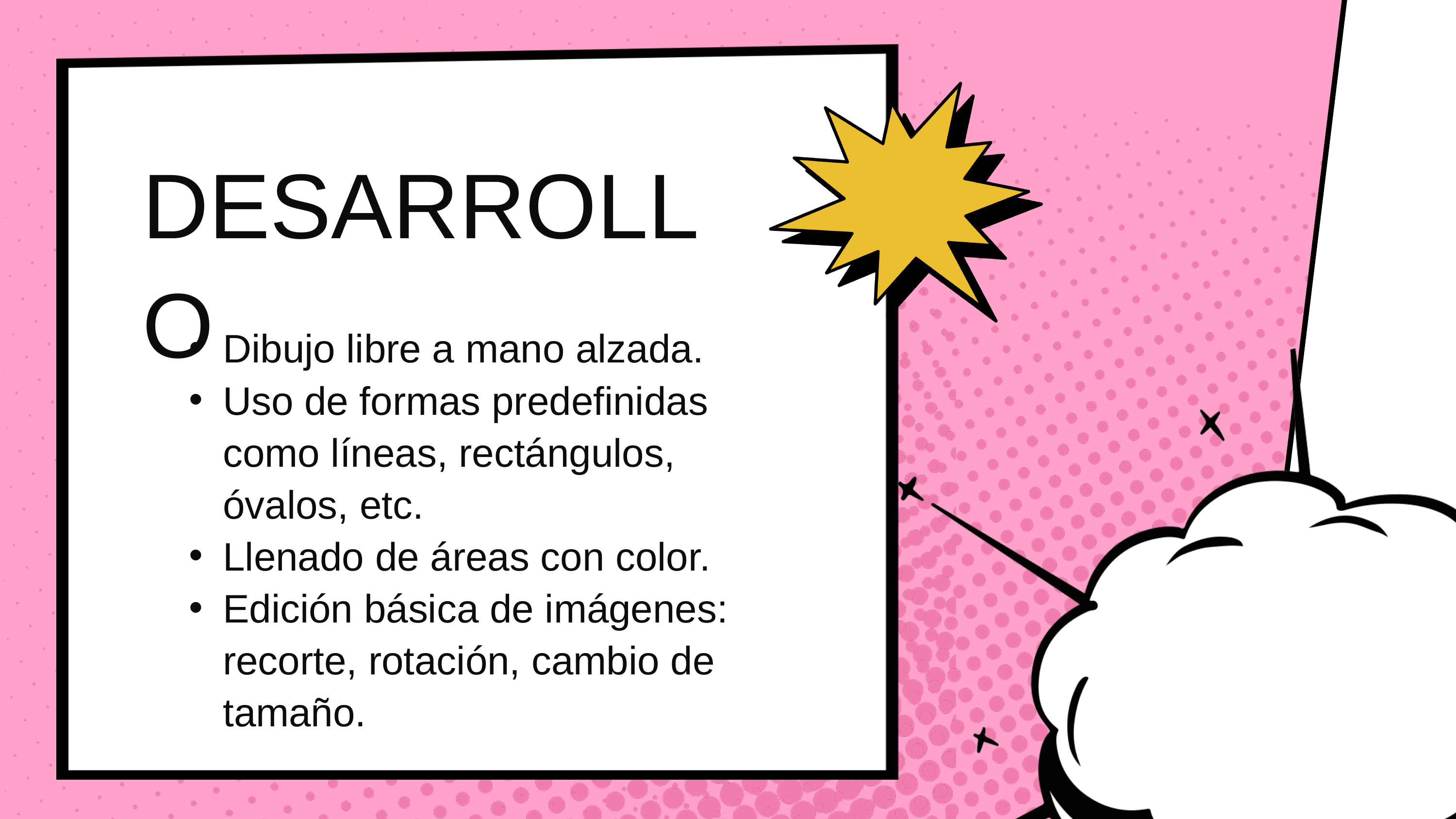

DESARROLLO
Dibujo libre a mano alzada.
Uso de formas predefinidas como líneas, rectángulos, óvalos, etc.
Llenado de áreas con color.
Edición básica de imágenes: recorte, rotación, cambio de tamaño.